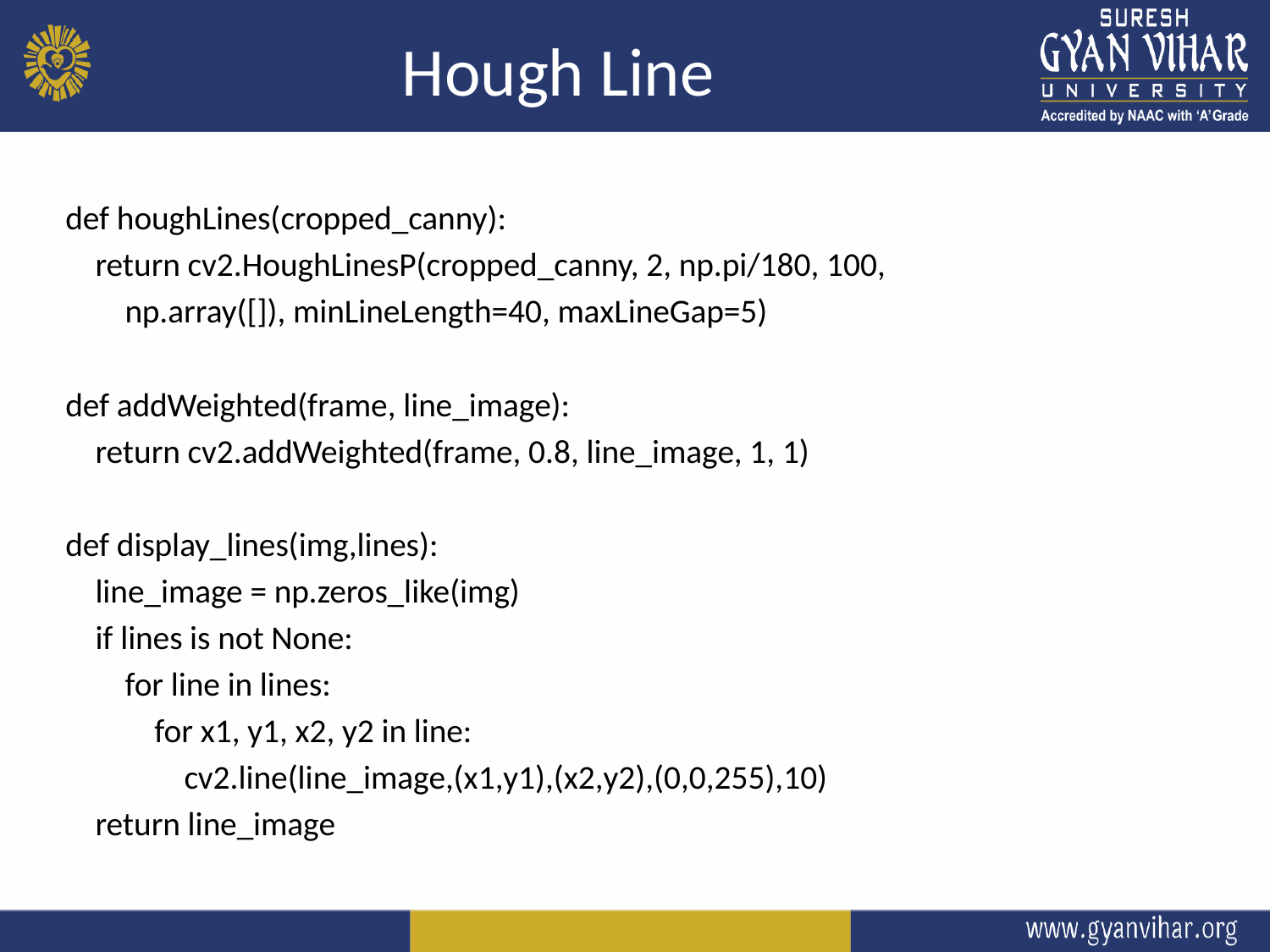

# Hough Line
def houghLines(cropped_canny):
    return cv2.HoughLinesP(cropped_canny, 2, np.pi/180, 100,
        np.array([]), minLineLength=40, maxLineGap=5)

def addWeighted(frame, line_image):
    return cv2.addWeighted(frame, 0.8, line_image, 1, 1)

def display_lines(img,lines):
    line_image = np.zeros_like(img)
    if lines is not None:
        for line in lines:
            for x1, y1, x2, y2 in line:
                cv2.line(line_image,(x1,y1),(x2,y2),(0,0,255),10)
    return line_image